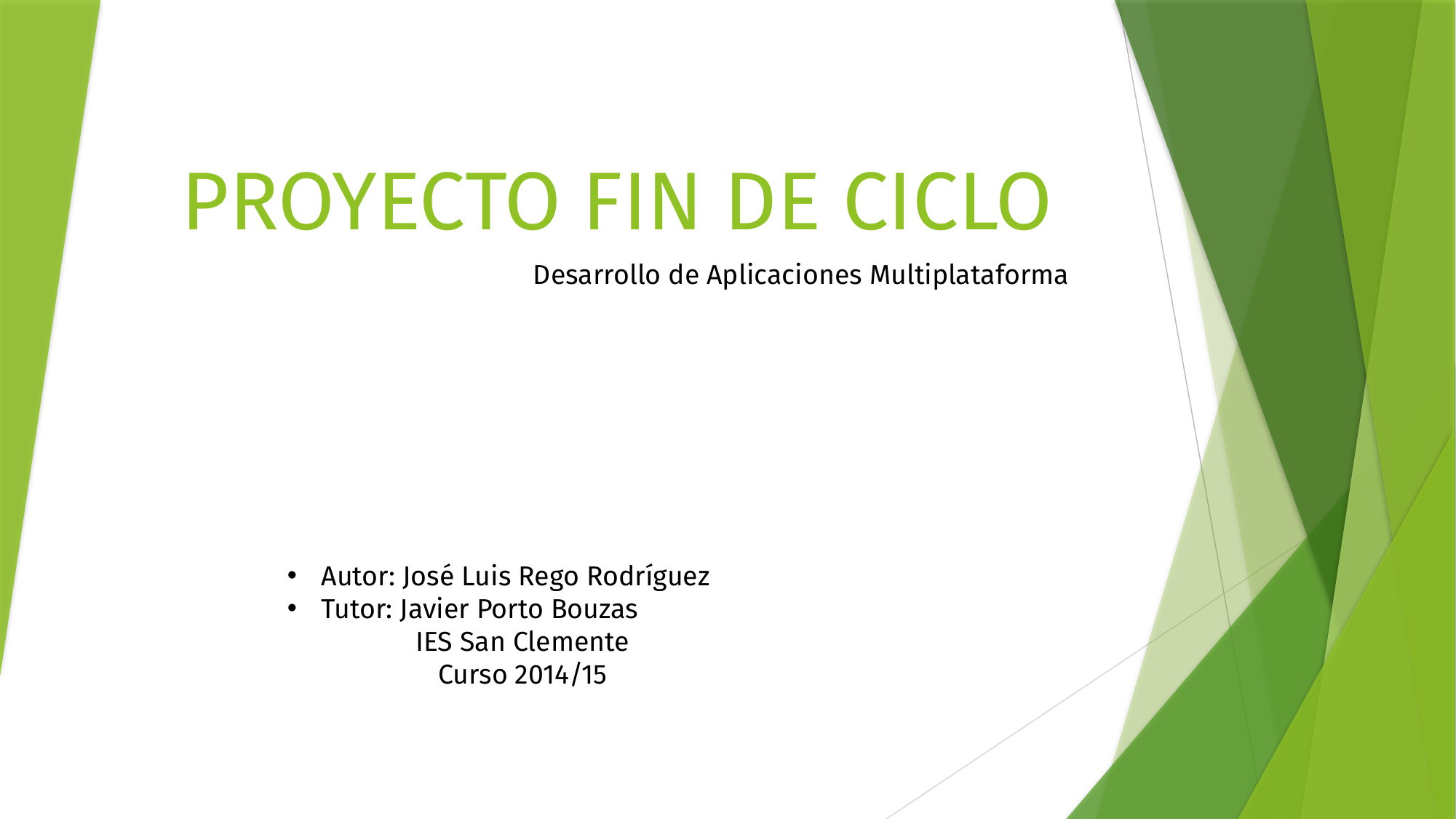

# PROYECTO FIN DE CICLO
Desarrollo de Aplicaciones Multiplataforma
Autor: José Luis Rego Rodríguez
Tutor: Javier Porto Bouzas
IES San Clemente
Curso 2014/15